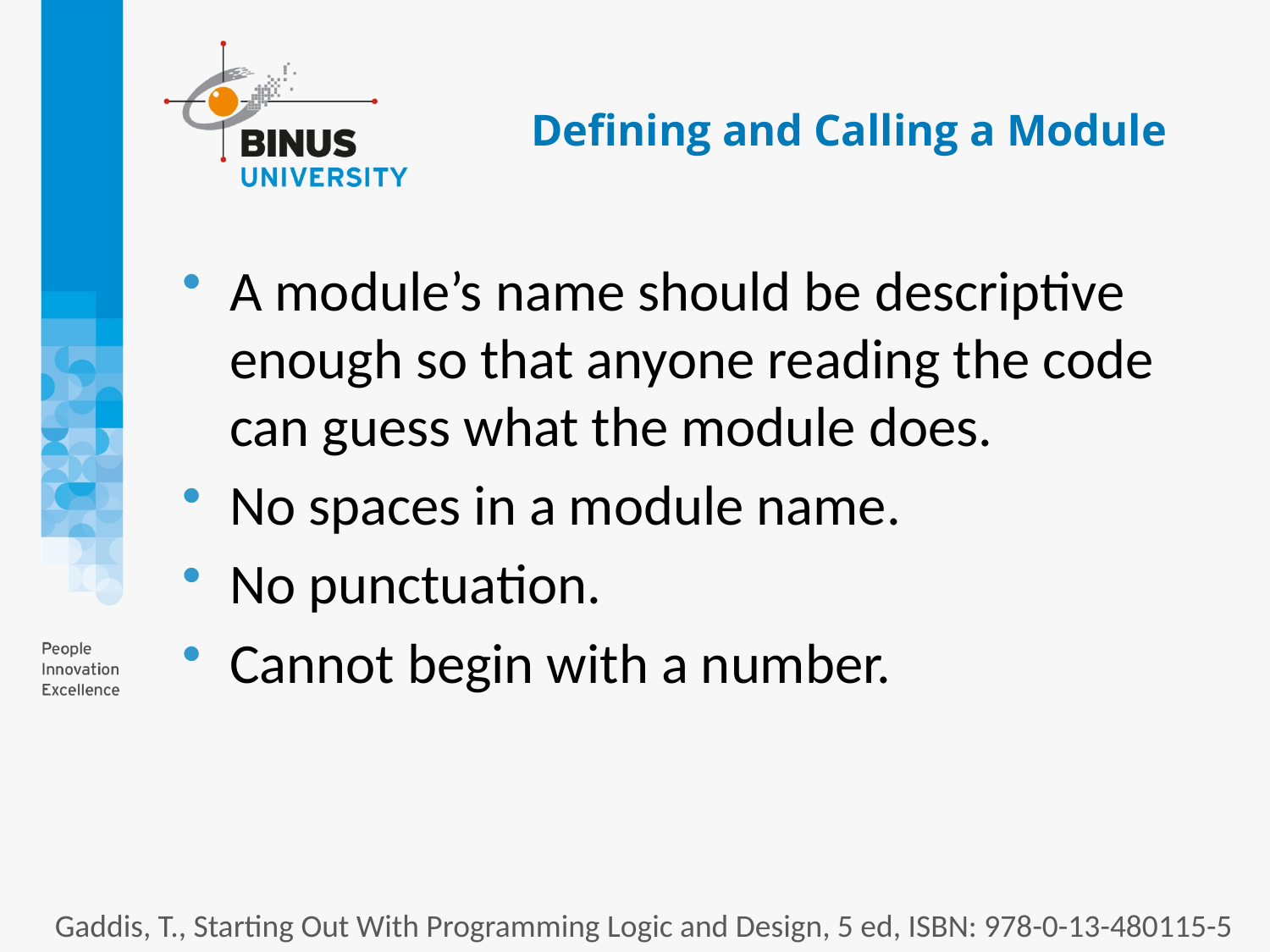

# Defining and Calling a Module
A module’s name should be descriptive enough so that anyone reading the code can guess what the module does.
No spaces in a module name.
No punctuation.
Cannot begin with a number.
Gaddis, T., Starting Out With Programming Logic and Design, 5 ed, ISBN: 978-0-13-480115-5